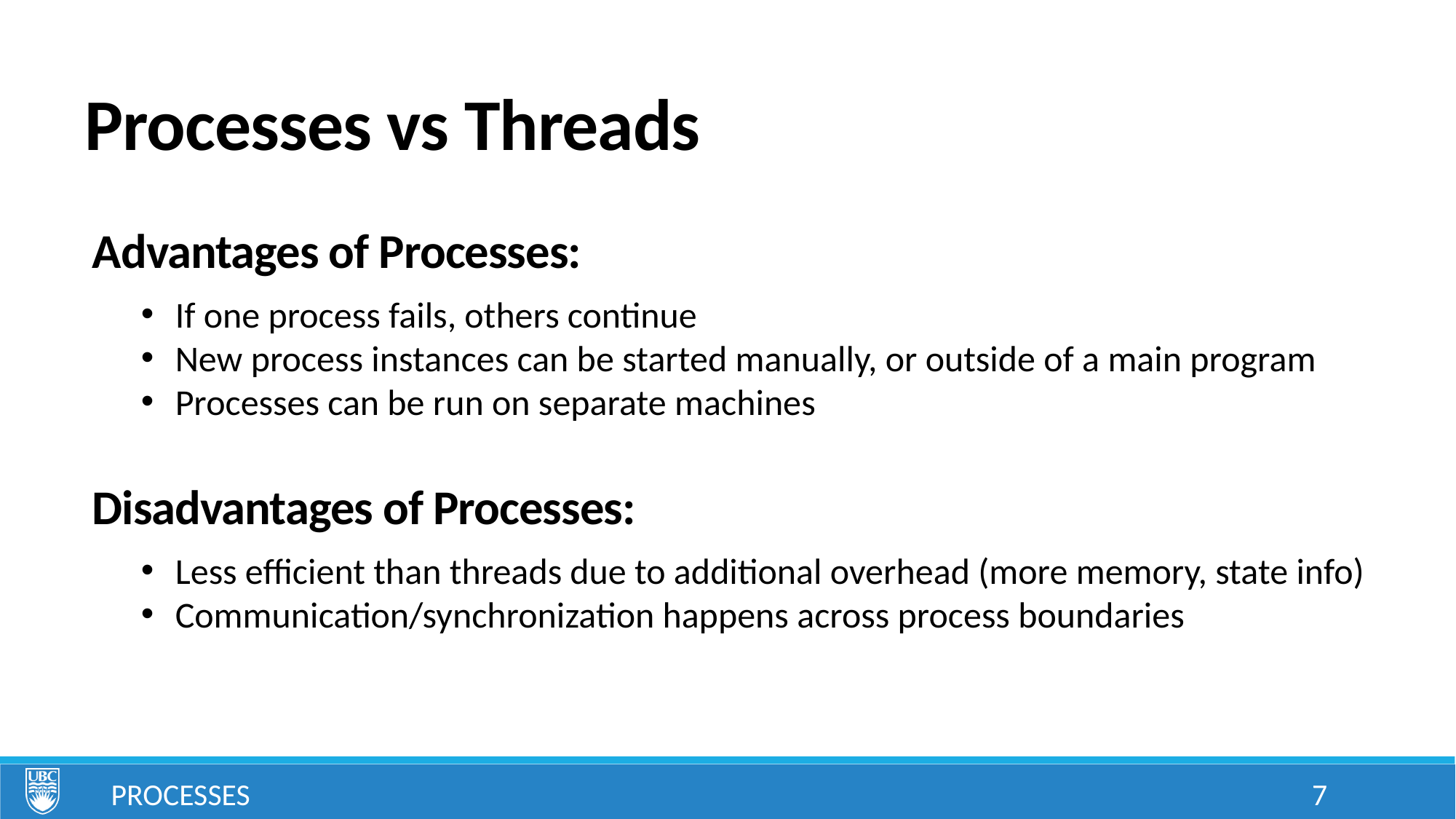

# Processes vs Threads
Advantages of Processes:
If one process fails, others continue
New process instances can be started manually, or outside of a main program
Processes can be run on separate machines
Disadvantages of Processes:
Less efficient than threads due to additional overhead (more memory, state info)
Communication/synchronization happens across process boundaries

Processes
7